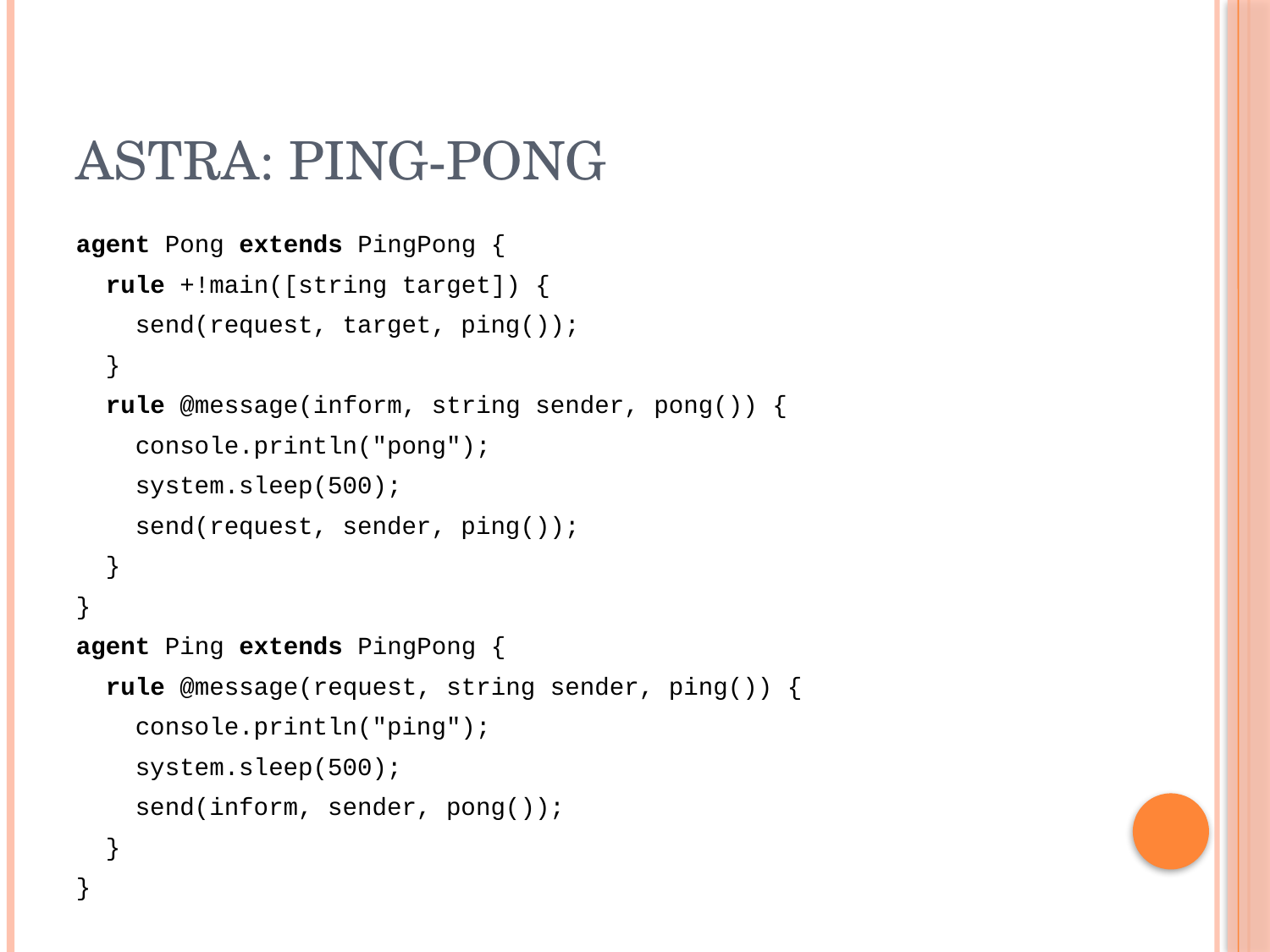

# Astra: Ping-Pong
agent Pong extends PingPong {
  rule +!main([string target]) {
    send(request, target, ping());
  }
  rule @message(inform, string sender, pong()) {
    console.println("pong");
    system.sleep(500);
    send(request, sender, ping());
  }
}
agent Ping extends PingPong {
  rule @message(request, string sender, ping()) {
    console.println("ping");
    system.sleep(500);
    send(inform, sender, pong());
  }
}